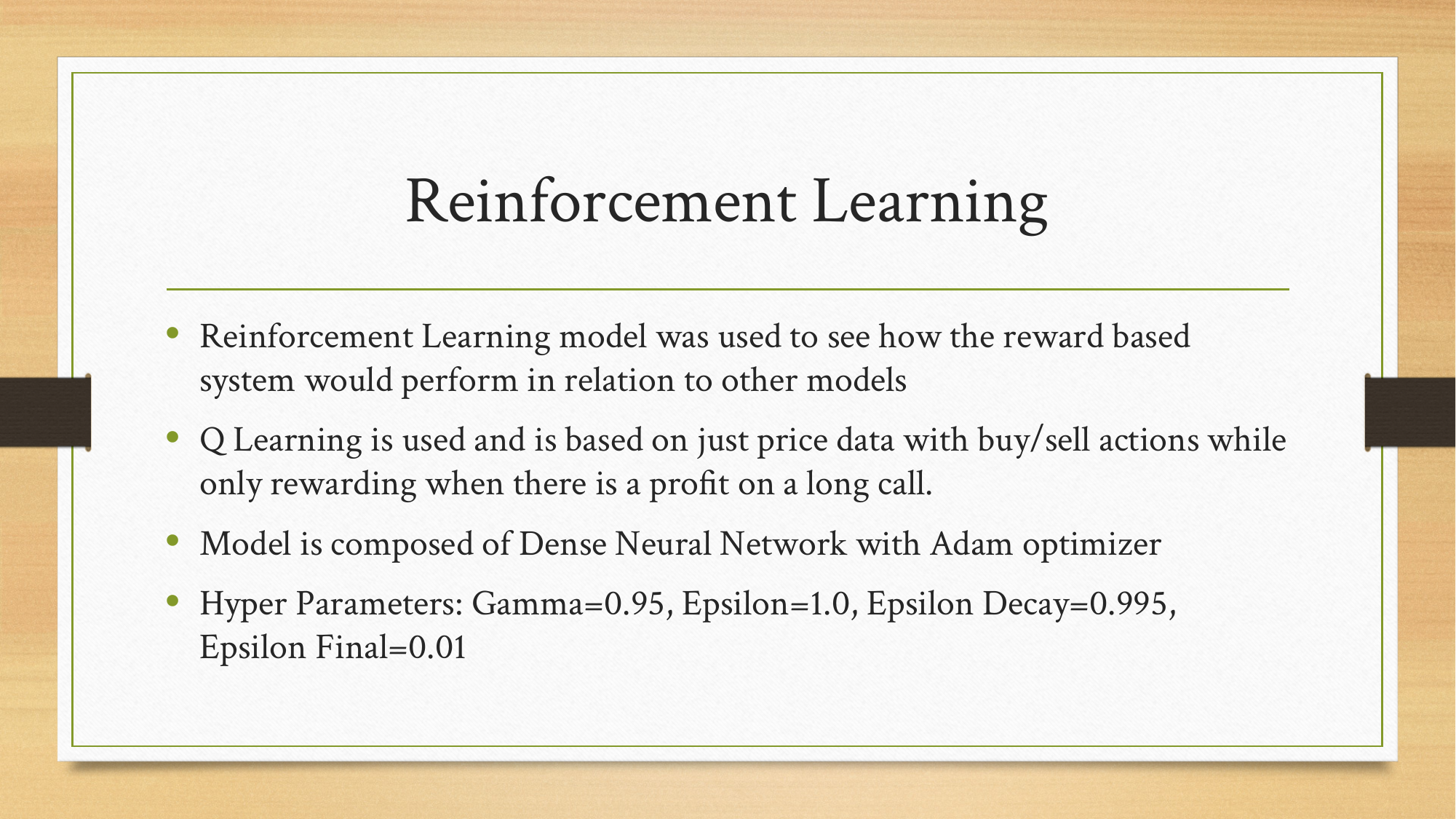

# Reinforcement Learning
Reinforcement Learning model was used to see how the reward based system would perform in relation to other models
Q Learning is used and is based on just price data with buy/sell actions while only rewarding when there is a profit on a long call.
Model is composed of Dense Neural Network with Adam optimizer
Hyper Parameters: Gamma=0.95, Epsilon=1.0, Epsilon Decay=0.995, Epsilon Final=0.01